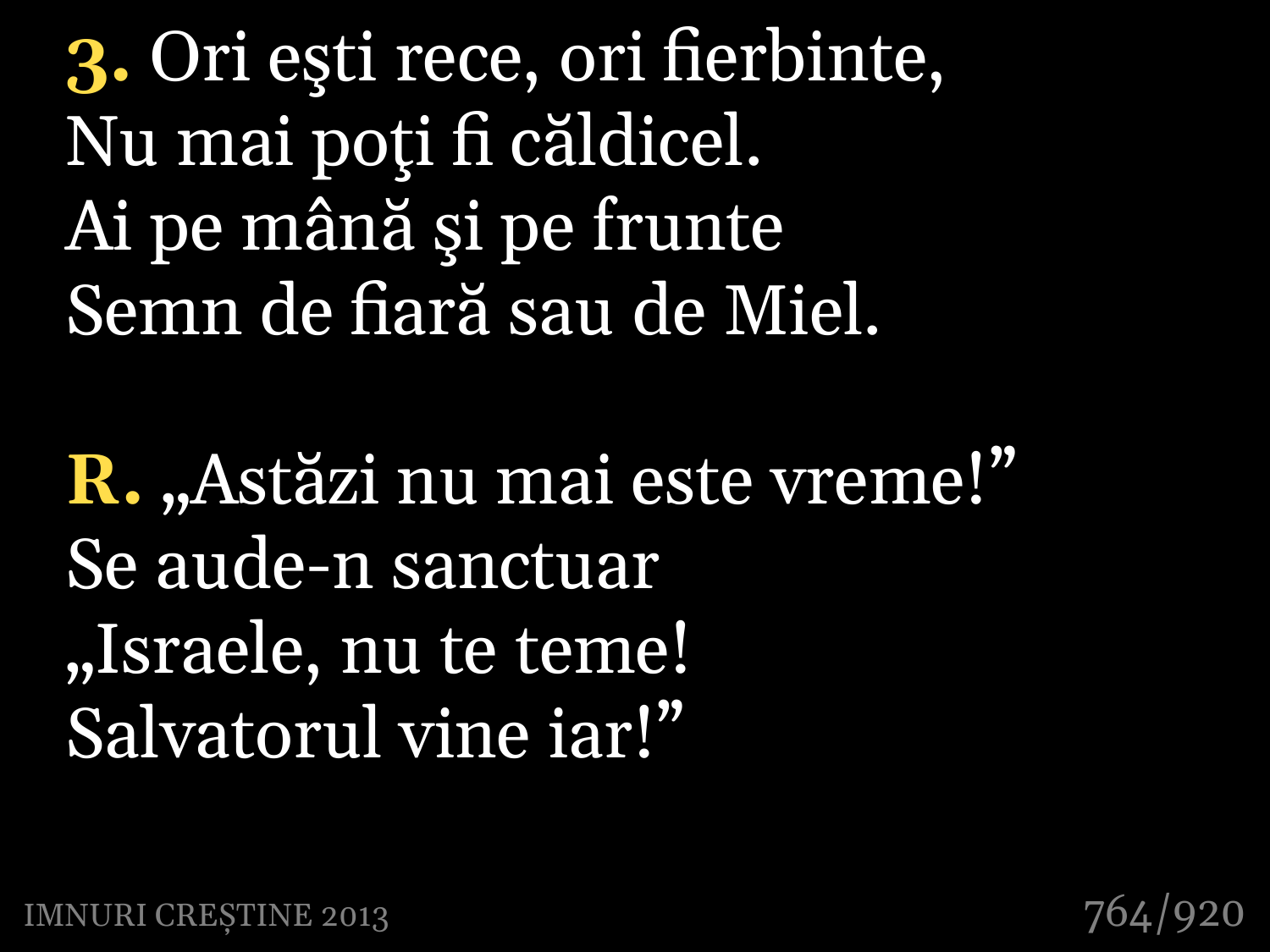

3. Ori eşti rece, ori fierbinte,
Nu mai poţi fi căldicel.
Ai pe mână şi pe frunte
Semn de fiară sau de Miel.

R. „Astăzi nu mai este vreme!”
Se aude-n sanctuar
„Israele, nu te teme!
Salvatorul vine iar!”
764/920
IMNURI CREȘTINE 2013